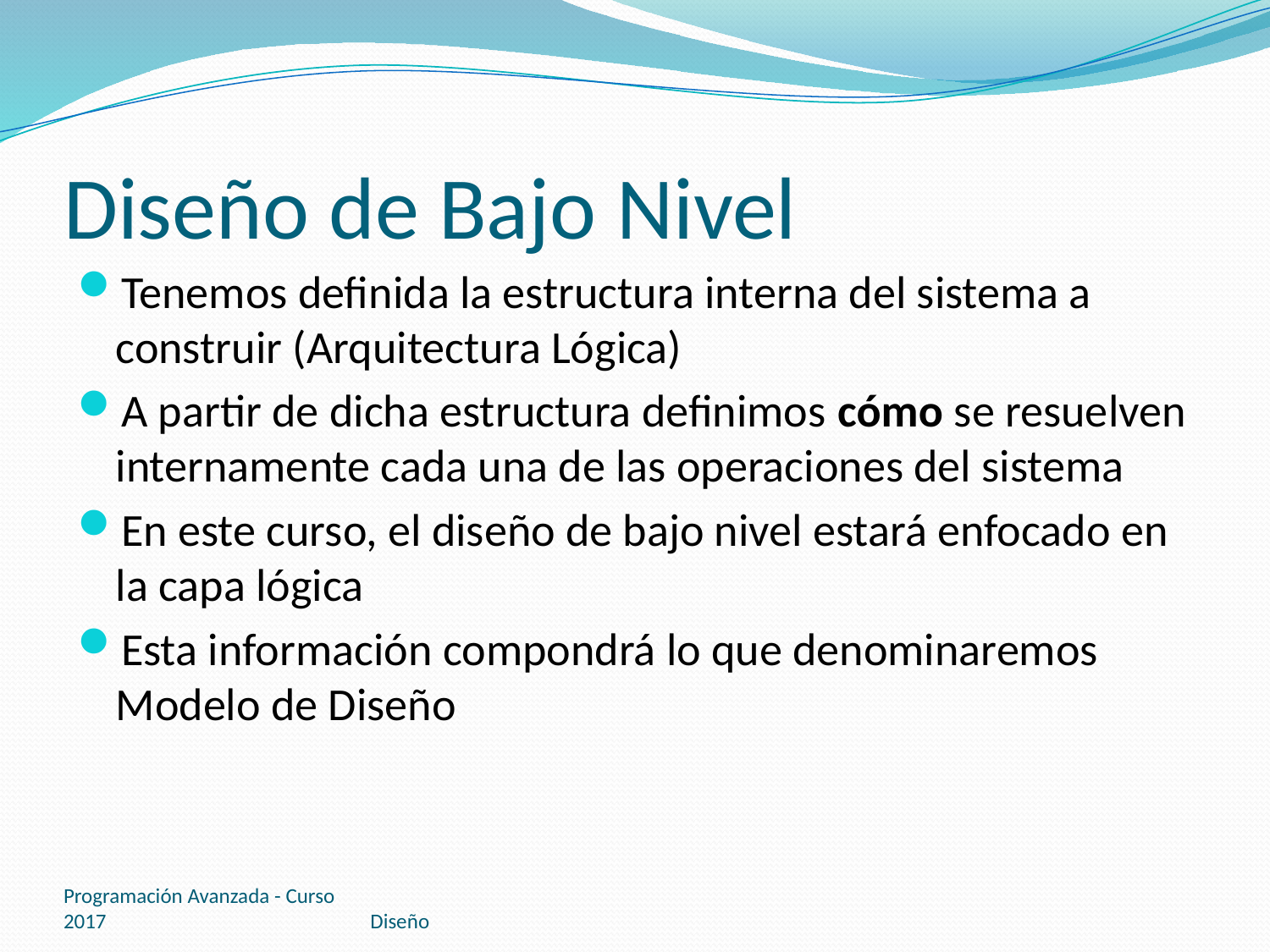

# Diseño de Bajo Nivel
Tenemos definida la estructura interna del sistema a construir (Arquitectura Lógica)
A partir de dicha estructura definimos cómo se resuelven internamente cada una de las operaciones del sistema
En este curso, el diseño de bajo nivel estará enfocado en la capa lógica
Esta información compondrá lo que denominaremos Modelo de Diseño
Programación Avanzada - Curso 2017
Diseño